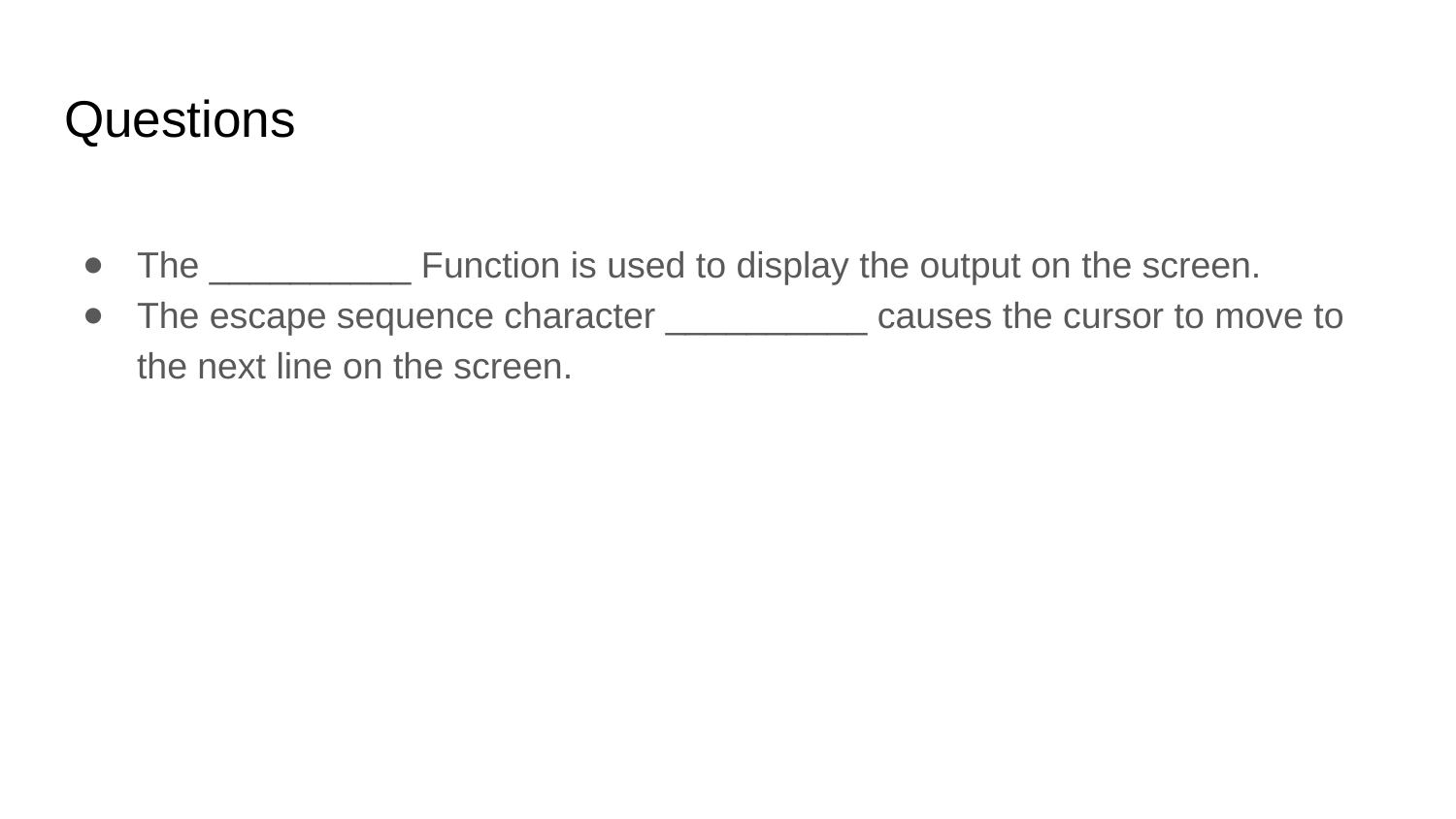

# Questions
The __________ Function is used to display the output on the screen.
The escape sequence character __________ causes the cursor to move to the next line on the screen.